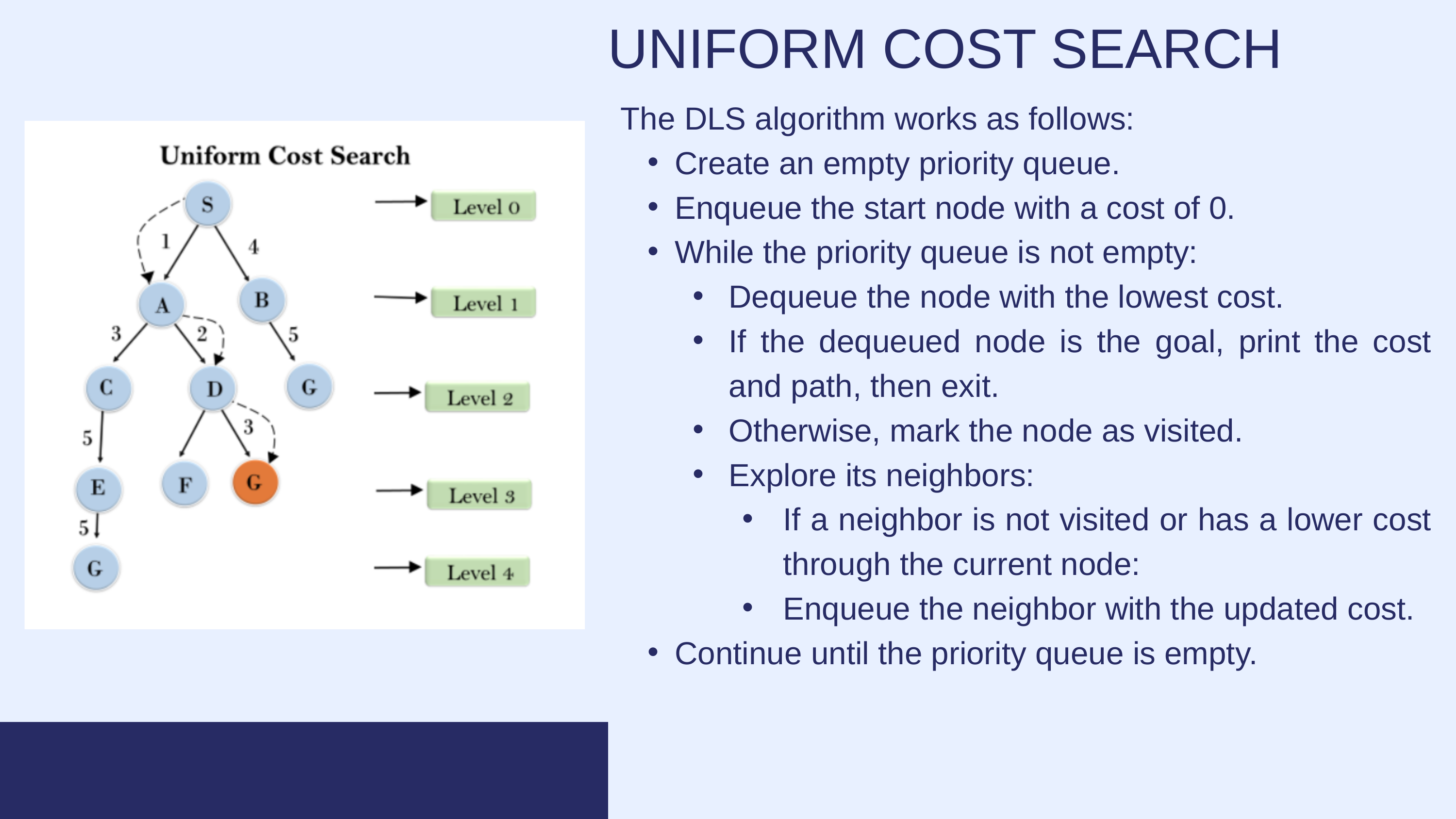

UNIFORM COST SEARCH

The DLS algorithm works as follows:
Create an empty priority queue.
Enqueue the start node with a cost of 0.
While the priority queue is not empty:
Dequeue the node with the lowest cost.
If the dequeued node is the goal, print the cost and path, then exit.
Otherwise, mark the node as visited.
Explore its neighbors:
If a neighbor is not visited or has a lower cost through the current node:
Enqueue the neighbor with the updated cost.
Continue until the priority queue is empty.